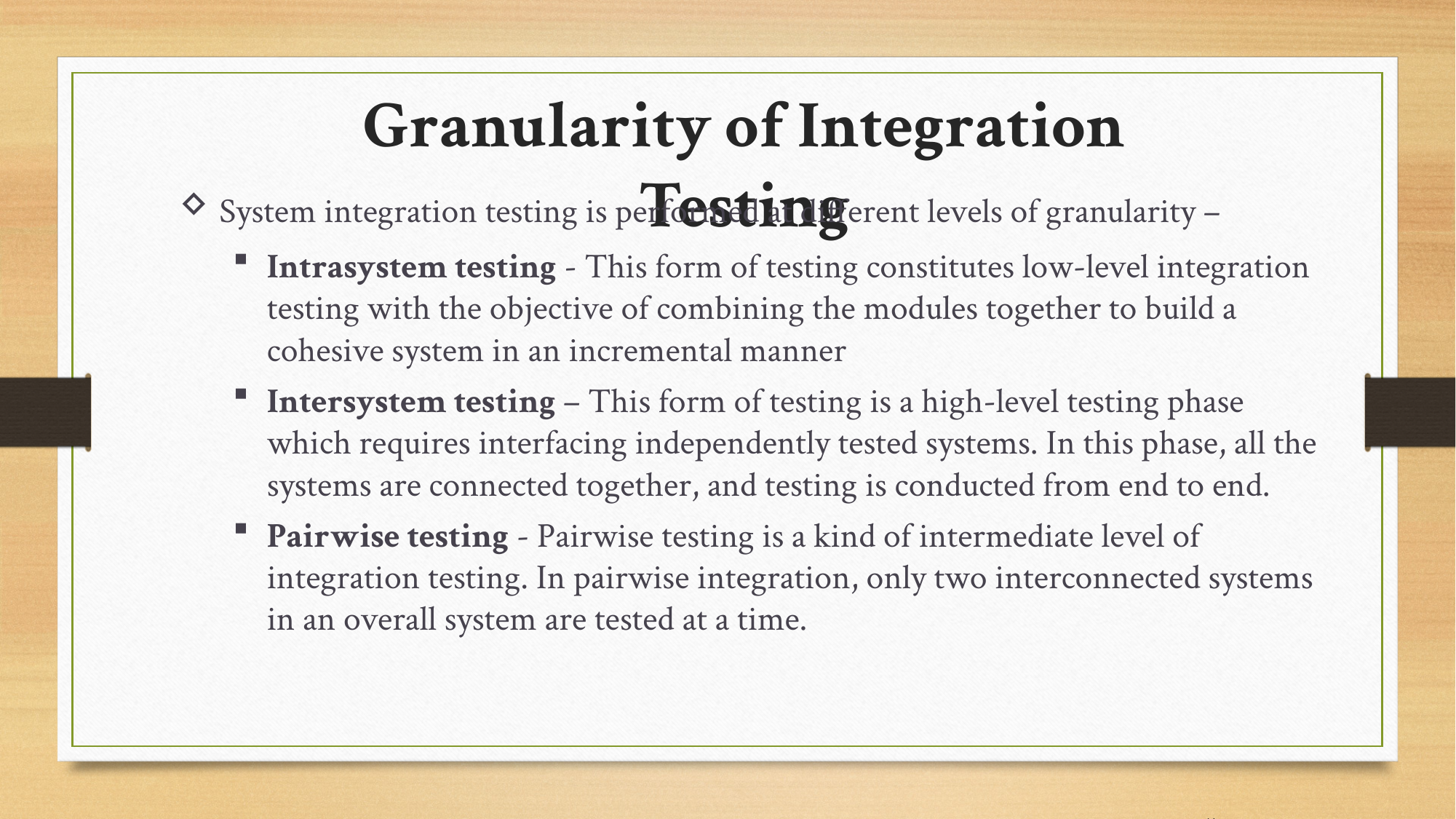

Granularity of Integration Testing

System integration testing is performed at different levels of granularity –
Intrasystem testing - This form of testing constitutes low-level integration testing with the objective of combining the modules together to build a cohesive system in an incremental manner
Intersystem testing – This form of testing is a high-level testing phase which requires interfacing independently tested systems. In this phase, all the systems are connected together, and testing is conducted from end to end.
Pairwise testing - Pairwise testing is a kind of intermediate level of integration testing. In pairwise integration, only two interconnected systems in an overall system are tested at a time.

11